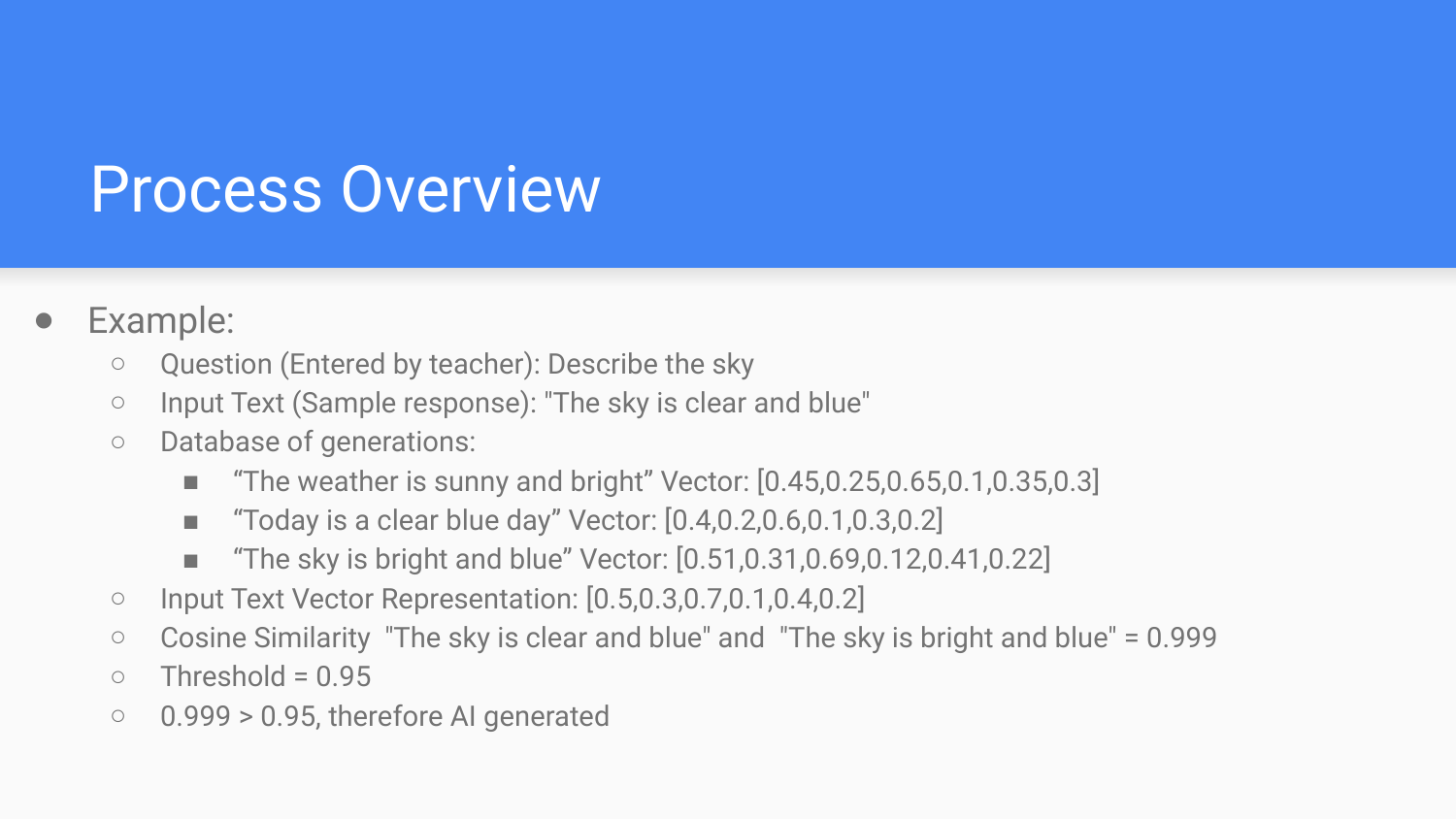

# Process Overview
Example:
Question (Entered by teacher): Describe the sky
Input Text (Sample response): "The sky is clear and blue"
Database of generations:
“The weather is sunny and bright” Vector: [0.45,0.25,0.65,0.1,0.35,0.3]
“Today is a clear blue day” Vector: [0.4,0.2,0.6,0.1,0.3,0.2]
“The sky is bright and blue” Vector: [0.51,0.31,0.69,0.12,0.41,0.22]
Input Text Vector Representation: [0.5,0.3,0.7,0.1,0.4,0.2]
Cosine Similarity  "The sky is clear and blue" and  "The sky is bright and blue" = 0.999
Threshold = 0.95
0.999 > 0.95, therefore AI generated